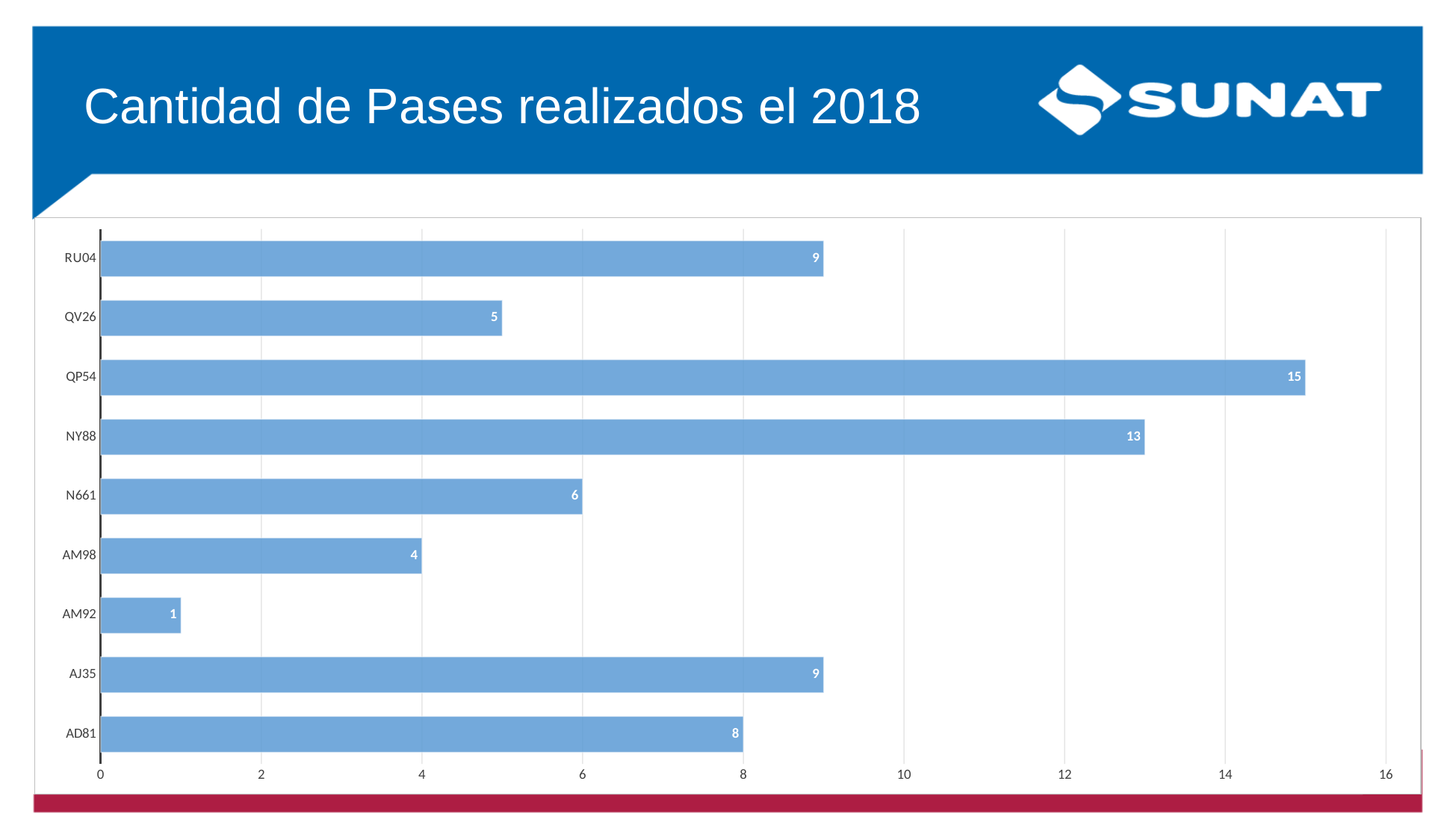

# Cantidad de Pases realizados el 2018

### Chart

| Category |  |
|---|---|
| AD81 | 8.0 |
| AJ35 | 9.0 |
| AM92 | 1.0 |
| AM98 | 4.0 |
| N661 | 6.0 |
| NY88 | 13.0 |
| QP54 | 15.0 |
| QV26 | 5.0 |
| RU04 | 9.0 |